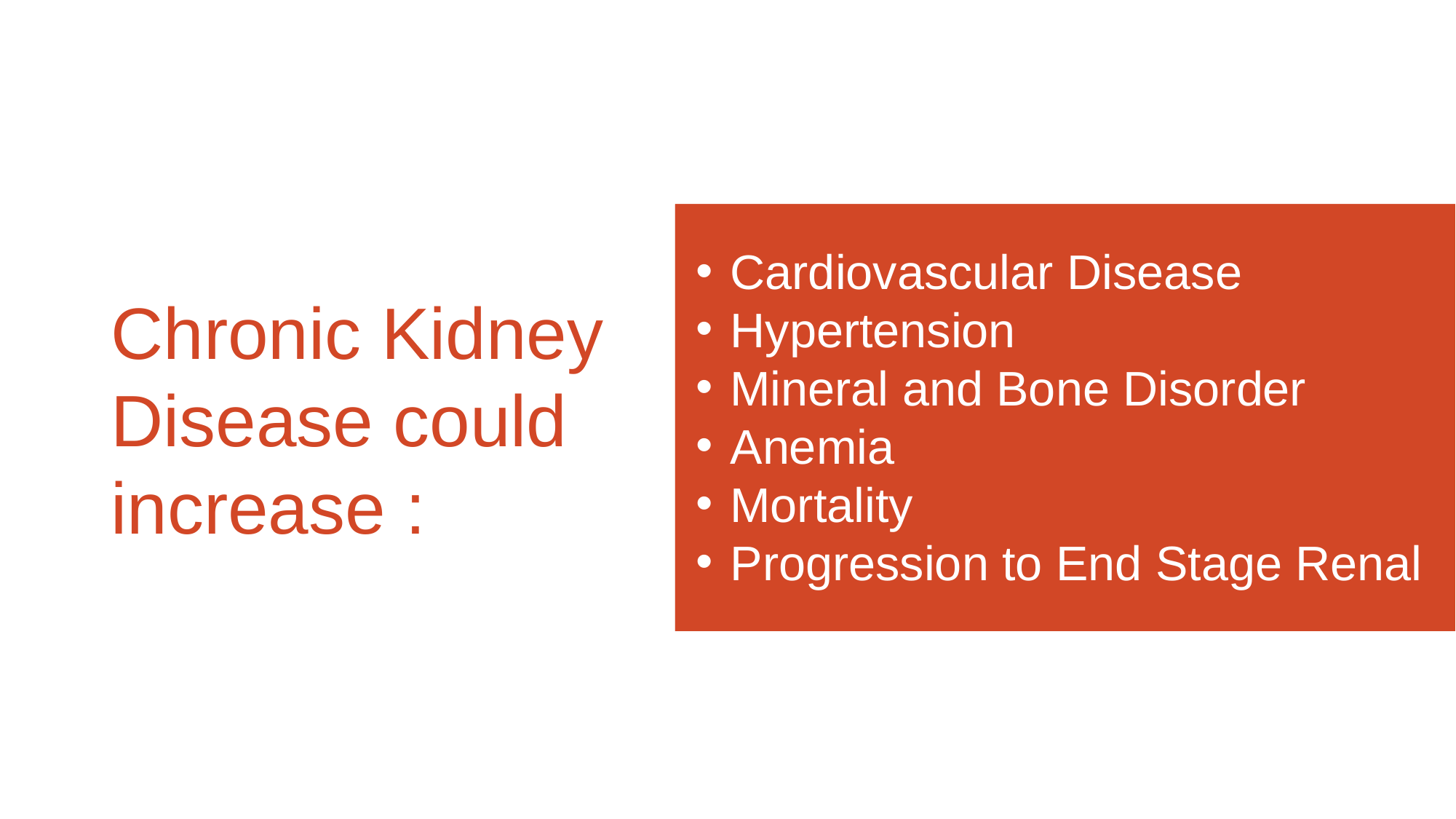

Cardiovascular Disease
Hypertension
Mineral and Bone Disorder
Anemia
Mortality
Progression to End Stage Renal
# Chronic Kidney Disease could increase :